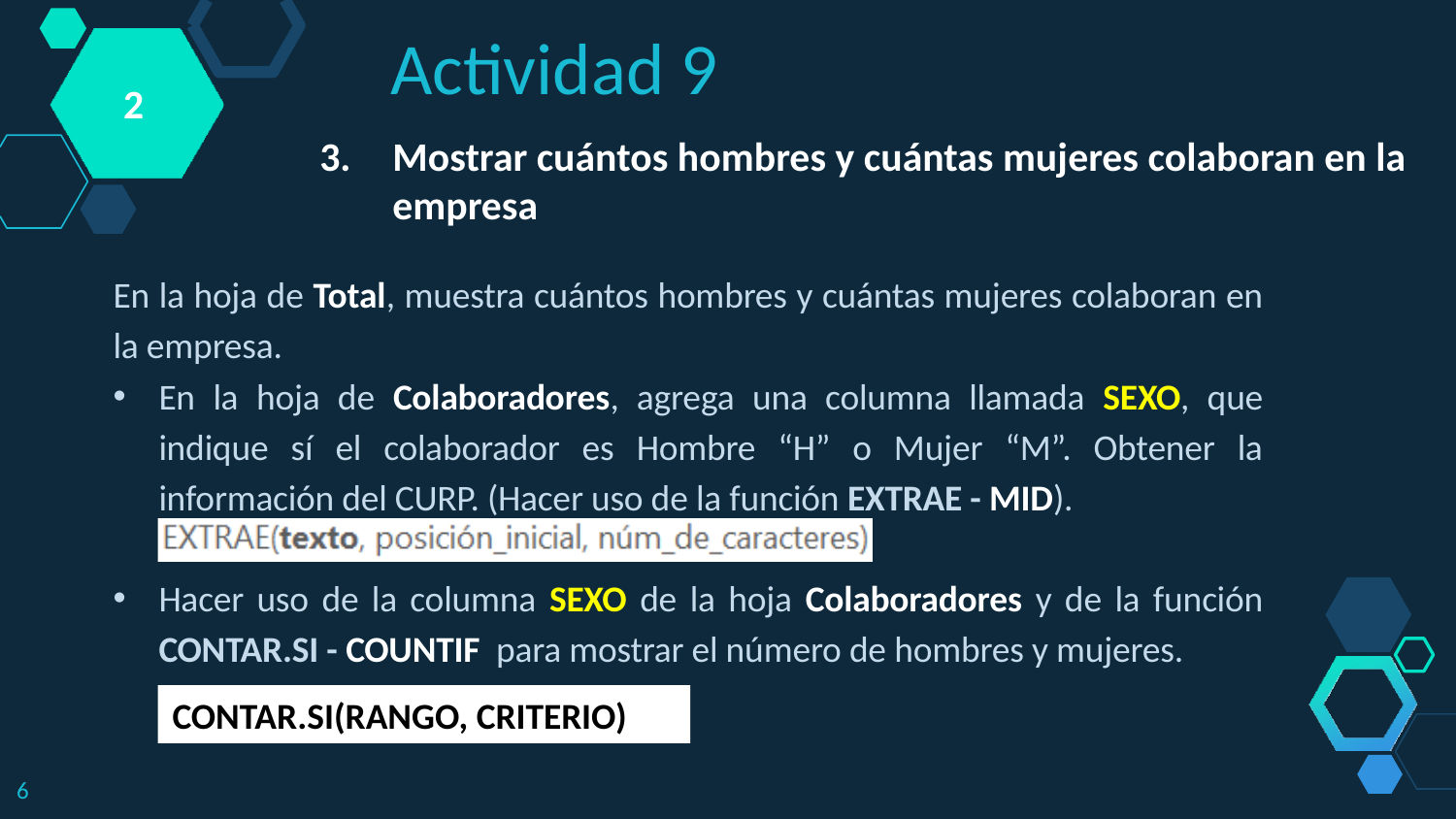

Actividad 9

2
Mostrar cuántos hombres y cuántas mujeres colaboran en la empresa

En la hoja de Total, muestra cuántos hombres y cuántas mujeres colaboran en la empresa.
En la hoja de Colaboradores, agrega una columna llamada SEXO, que indique sí el colaborador es Hombre “H” o Mujer “M”. Obtener la información del CURP. (Hacer uso de la función EXTRAE - MID).

Hacer uso de la columna SEXO de la hoja Colaboradores y de la función CONTAR.SI - COUNTIF  para mostrar el número de hombres y mujeres.

CONTAR.SI(RANGO, CRITERIO)

6